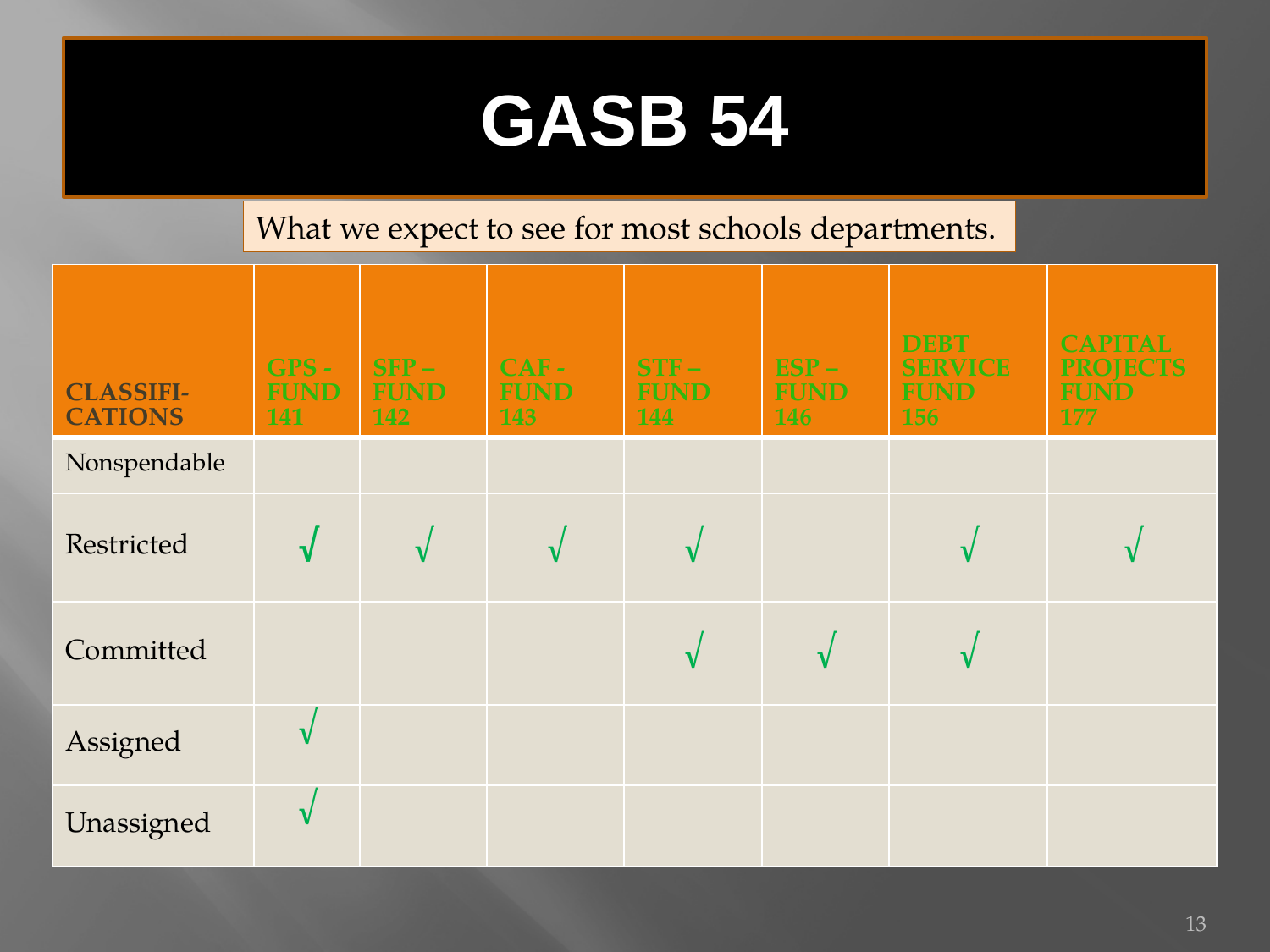

# GASB 54
What we expect to see for most schools departments.
| Classifi-cations | GPS - FunD 141 | SFP – FunD 142 | Caf - Fund 143 | STF – Fund 144 | ESP – Fund 146 | Debt Service Fund 156 | Capital Projects Fund 177 |
| --- | --- | --- | --- | --- | --- | --- | --- |
| Nonspendable |  |  |  |  |  |  |  |
| Restricted | √ | √ | √ | √ |  | √ | √ |
| Committed |  |  |  | √ | √ | √ |  |
| Assigned | √ |  |  |  |  |  |  |
| Unassigned | √ |  |  |  |  |  |  |
13